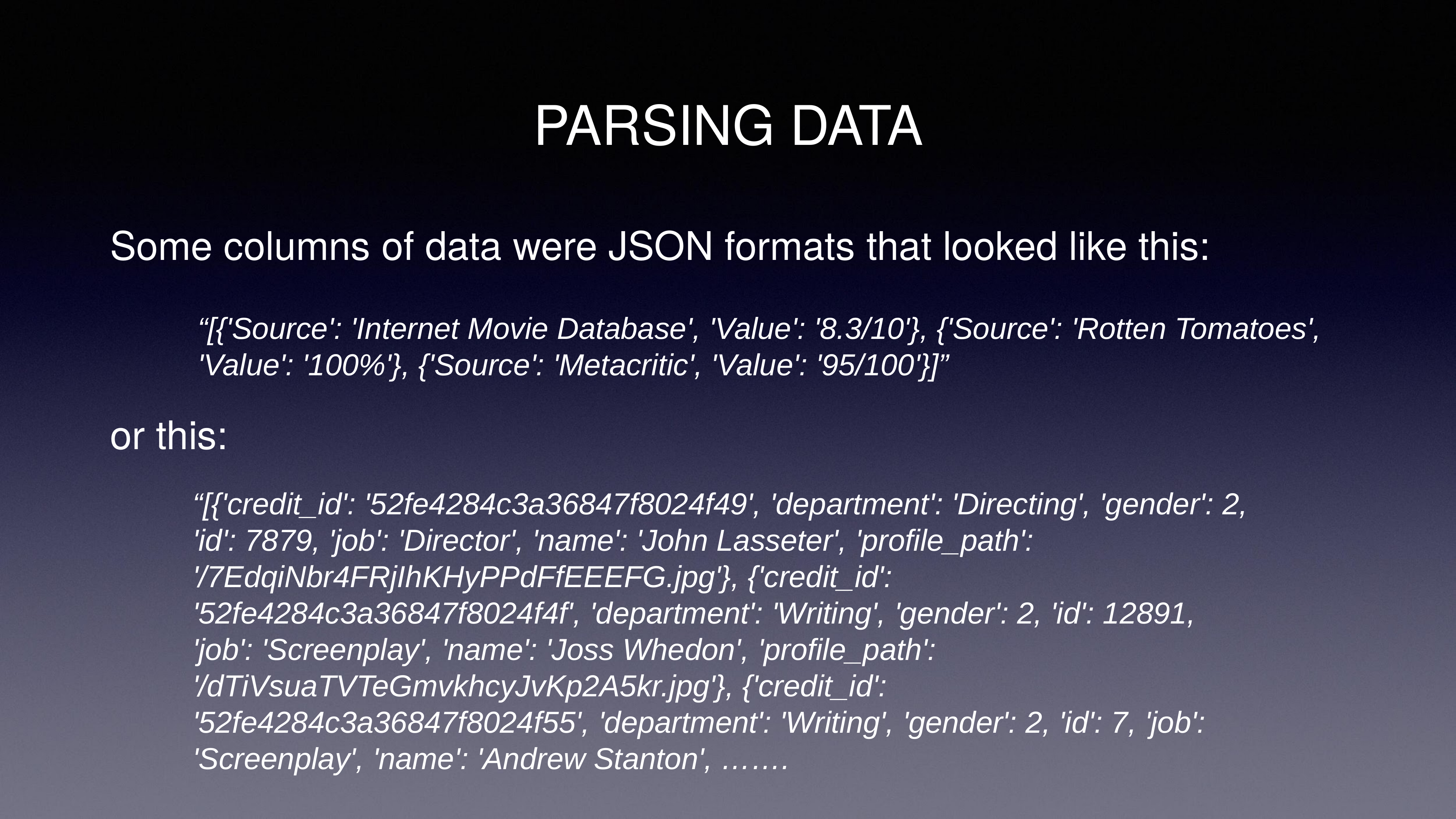

# PARSING DATA
Some columns of data were JSON formats that looked like this:

or this:

“[{'Source': 'Internet Movie Database', 'Value': '8.3/10'}, {'Source': 'Rotten Tomatoes', 'Value': '100%'}, {'Source': 'Metacritic', 'Value': '95/100'}]”
“[{'credit_id': '52fe4284c3a36847f8024f49', 'department': 'Directing', 'gender': 2, 'id': 7879, 'job': 'Director', 'name': 'John Lasseter', 'profile_path': '/7EdqiNbr4FRjIhKHyPPdFfEEEFG.jpg'}, {'credit_id': '52fe4284c3a36847f8024f4f', 'department': 'Writing', 'gender': 2, 'id': 12891, 'job': 'Screenplay', 'name': 'Joss Whedon', 'profile_path': '/dTiVsuaTVTeGmvkhcyJvKp2A5kr.jpg'}, {'credit_id': '52fe4284c3a36847f8024f55', 'department': 'Writing', 'gender': 2, 'id': 7, 'job': 'Screenplay', 'name': 'Andrew Stanton', …….